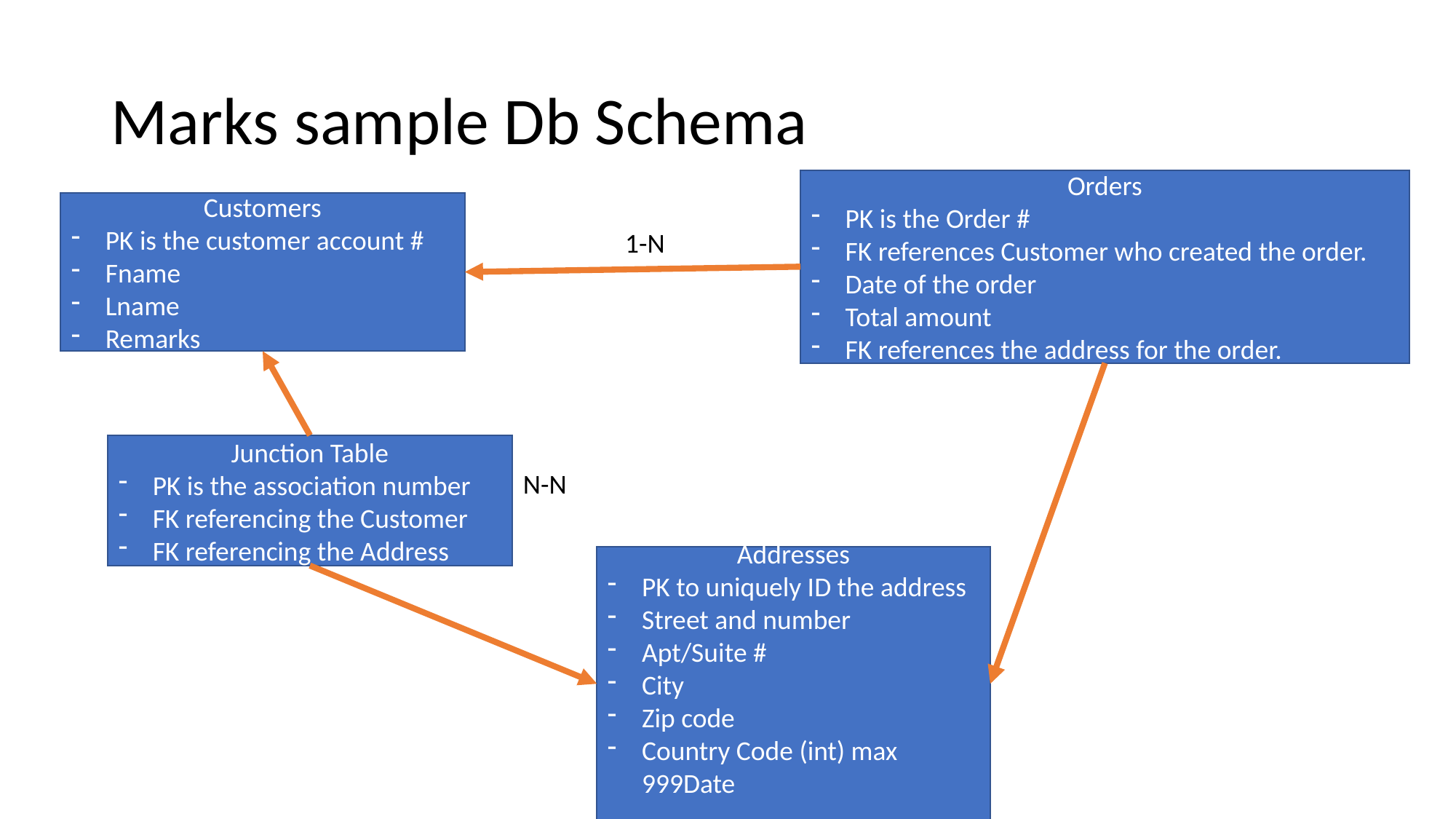

# Marks sample Db Schema
Orders
PK is the Order #
FK references Customer who created the order.
Date of the order
Total amount
FK references the address for the order.
Customers
PK is the customer account #
Fname
Lname
Remarks
1-N
Junction Table
PK is the association number
FK referencing the Customer
FK referencing the Address
N-N
Addresses
PK to uniquely ID the address
Street and number
Apt/Suite #
City
Zip code
Country Code (int) max 999Date